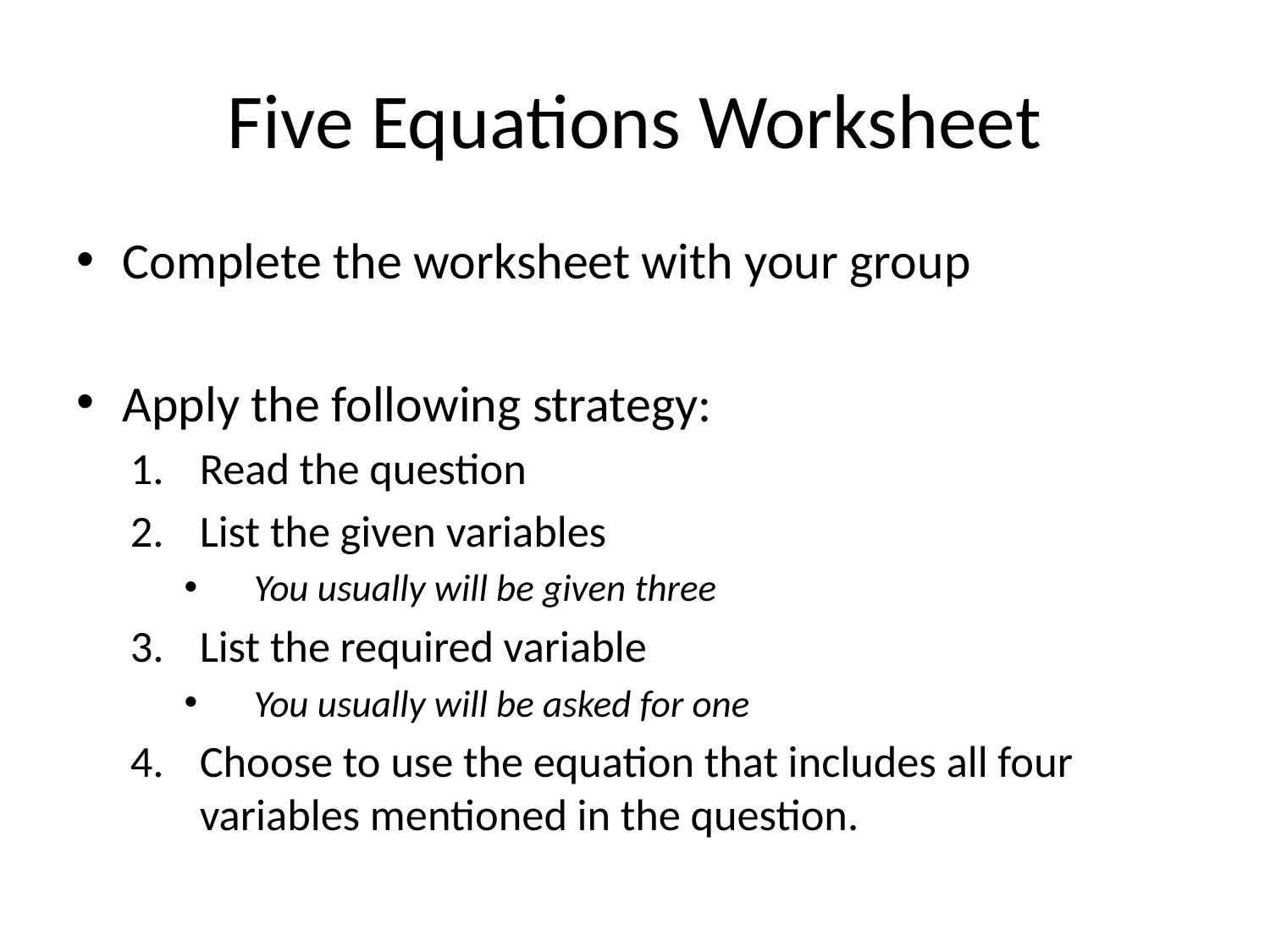

# Five Equations Worksheet
Complete the worksheet with your group

Apply the following strategy:
Read the question
List the given variables
You usually will be given three
List the required variable
You usually will be asked for one
Choose to use the equation that includes all four variables mentioned in the question.